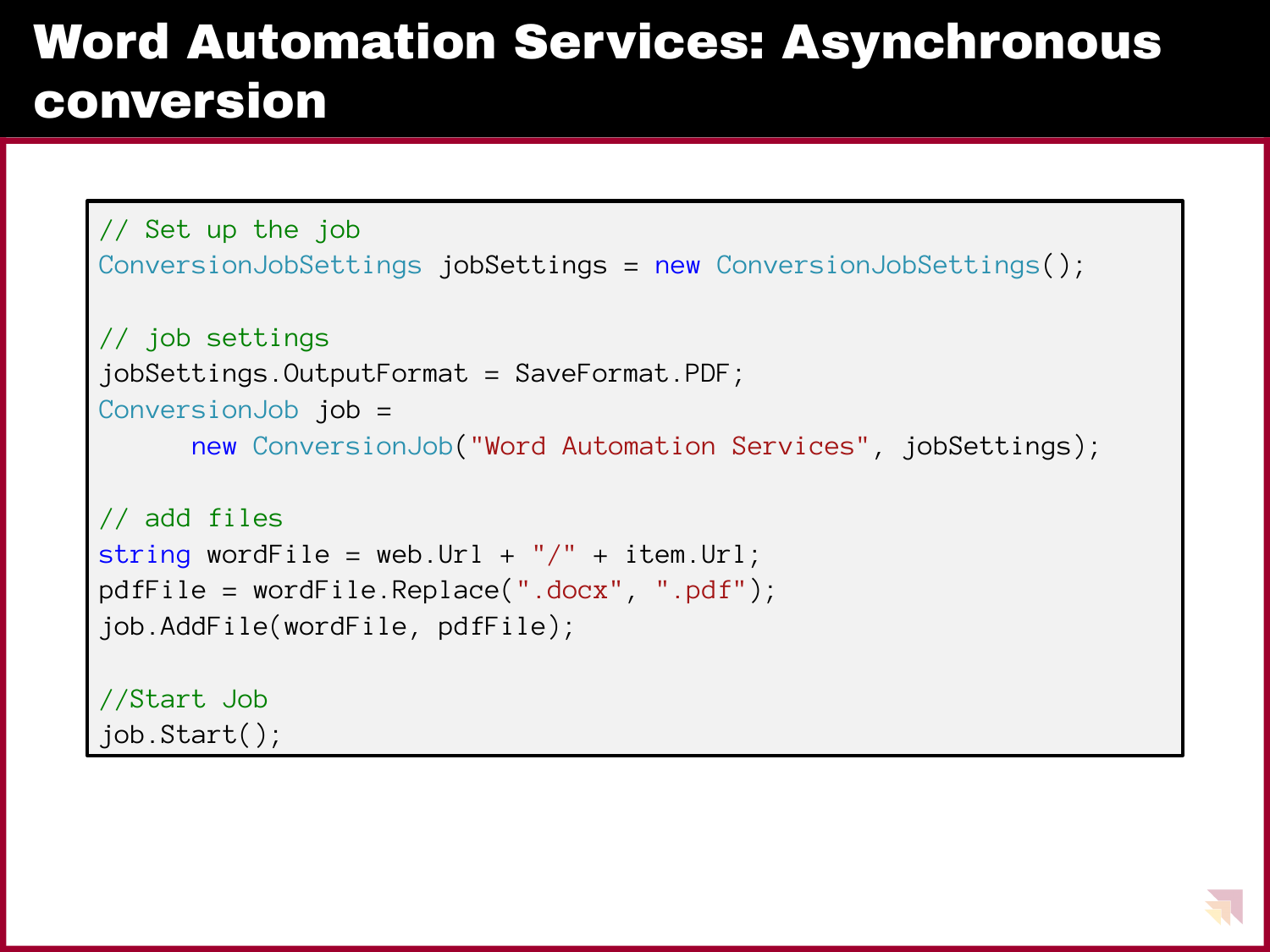

# Word Automation Services: Asynchronous conversion
// Set up the job
ConversionJobSettings jobSettings = new ConversionJobSettings();

// job settings
jobSettings.OutputFormat = SaveFormat.PDF;
ConversionJob job =
      new ConversionJob("Word Automation Services", jobSettings);

// add files
string wordFile = web.Url + "/" + item.Url;
pdfFile = wordFile.Replace(".docx", ".pdf");
job.AddFile(wordFile, pdfFile);

//Start Job
job.Start();